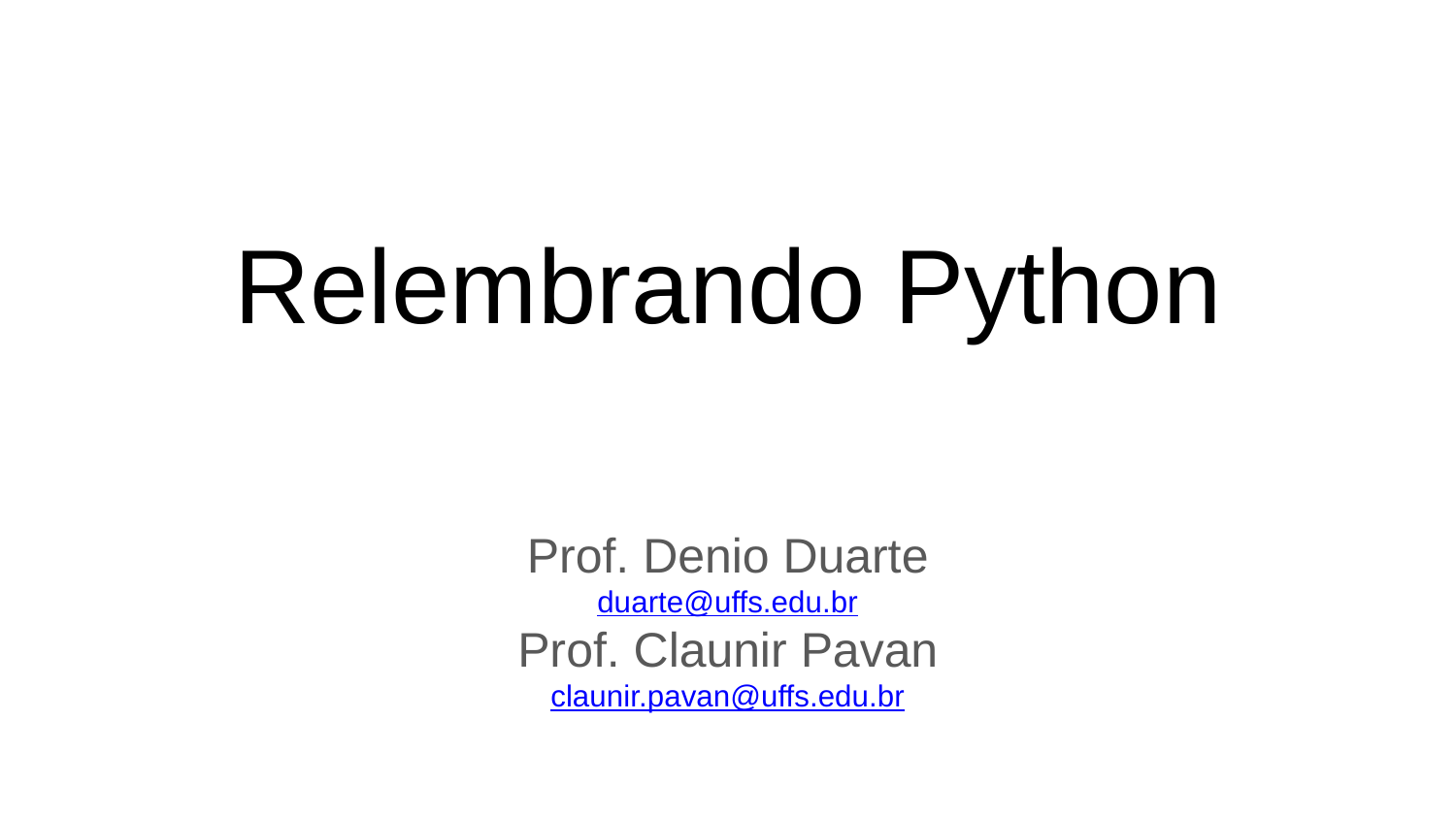

Relembrando Python
Prof. Denio Duarte
duarte@uffs.edu.br
Prof. Claunir Pavan
claunir.pavan@uffs.edu.br